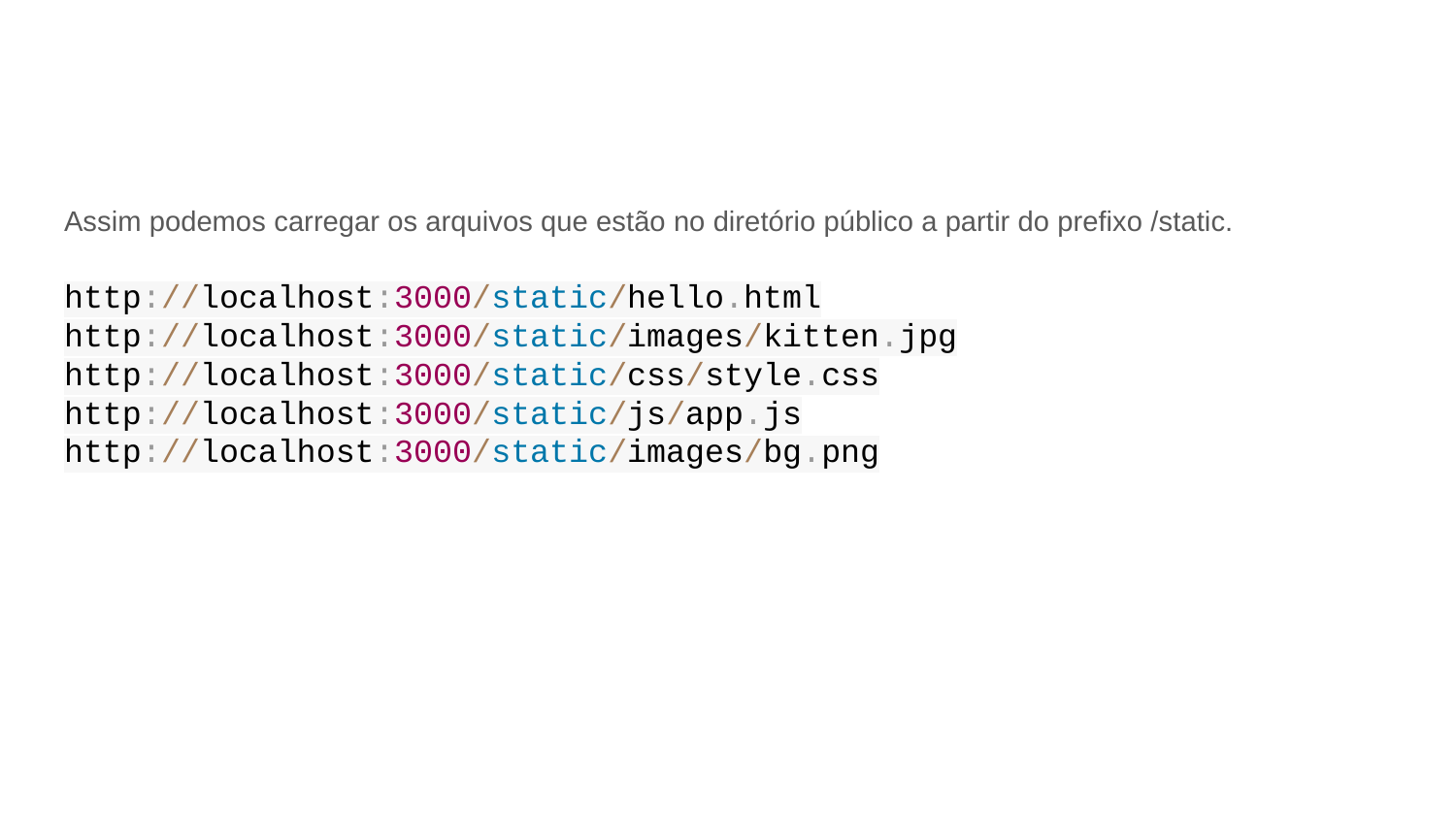

#
Assim podemos carregar os arquivos que estão no diretório público a partir do prefixo /static.

http://localhost:3000/static/hello.html
http://localhost:3000/static/images/kitten.jpg
http://localhost:3000/static/css/style.css
http://localhost:3000/static/js/app.js
http://localhost:3000/static/images/bg.png